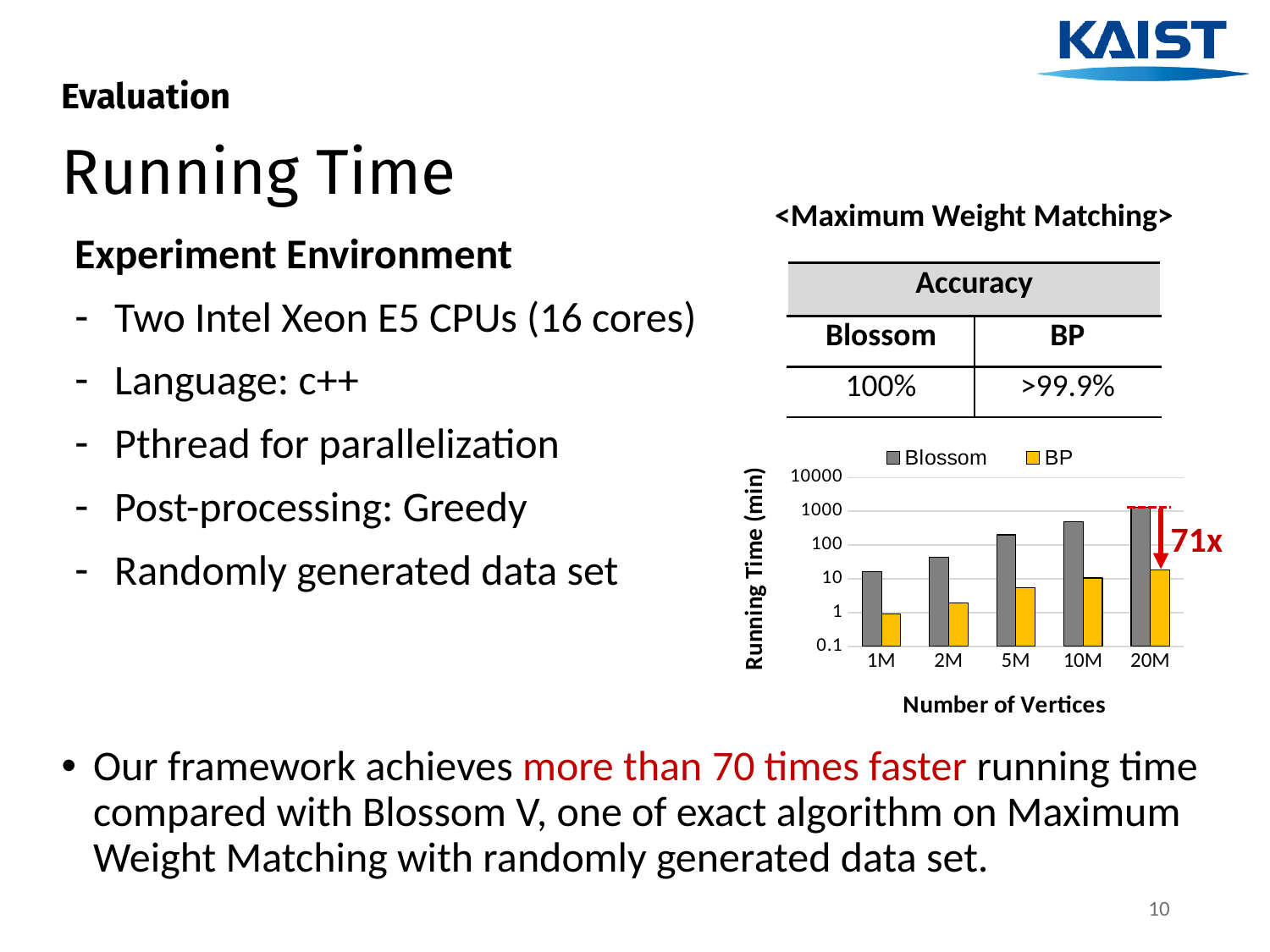

Evaluation
# Running Time
<Maximum Weight Matching>
Experiment Environment
Two Intel Xeon E5 CPUs (16 cores)
Language: c++
Pthread for parallelization
Post-processing: Greedy
Randomly generated data set
| Accuracy |  |
| --- | --- |
| Blossom | BP |
| 100% | >99.9% |

### Chart

| Category | Blossom | BP |
|---|---|---|
| 1M | 15.916829166666668 | 0.9020483333333333 |
| 2M | 42.81616666666666 | 1.9438666666666669 |
| 5M | 200.66833333333335 | 5.394866666666667 |
| 10M | 502.81386031666665 | 10.658522816666666 |
| 20M | 1324.6928277666666 | 18.62071811666667 |
71x
Our framework achieves more than 70 times faster running time compared with Blossom V, one of exact algorithm on Maximum Weight Matching with randomly generated data set.
10